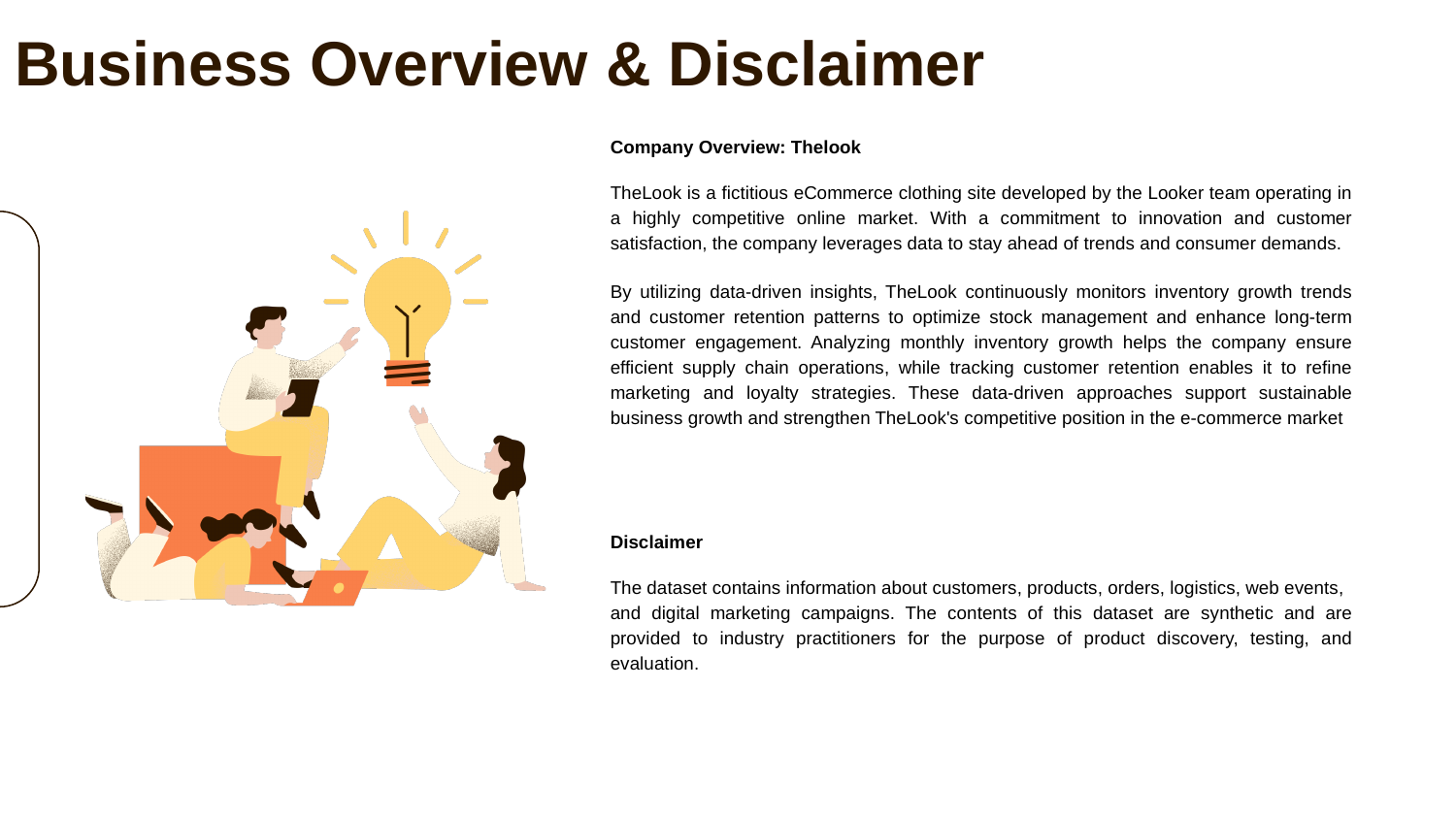

Business Overview & Disclaimer
Company Overview: Thelook
TheLook is a fictitious eCommerce clothing site developed by the Looker team operating in a highly competitive online market. With a commitment to innovation and customer satisfaction, the company leverages data to stay ahead of trends and consumer demands.
By utilizing data-driven insights, TheLook continuously monitors inventory growth trends and customer retention patterns to optimize stock management and enhance long-term customer engagement. Analyzing monthly inventory growth helps the company ensure efficient supply chain operations, while tracking customer retention enables it to refine marketing and loyalty strategies. These data-driven approaches support sustainable business growth and strengthen TheLook's competitive position in the e-commerce market

Disclaimer
The dataset contains information about customers, products, orders, logistics, web events,
and digital marketing campaigns. The contents of this dataset are synthetic and are provided to industry practitioners for the purpose of product discovery, testing, and evaluation.